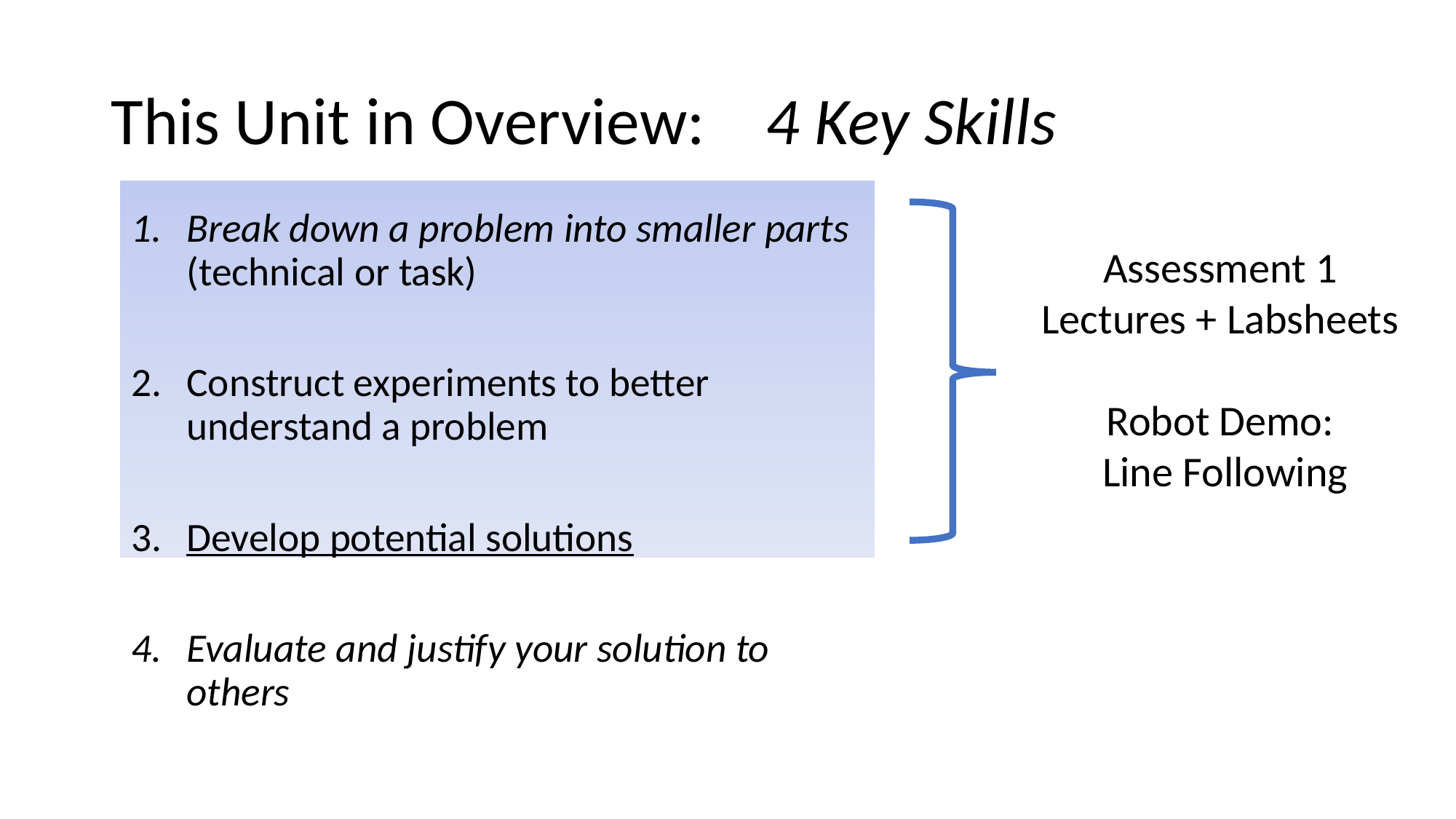

# This Unit in Overview: 	4 Key Skills

Break down a problem into smaller parts (technical or task)

Construct experiments to better understand a problem

Develop potential solutions

Evaluate and justify your solution to others

Assessment 1
Lectures + Labsheets

Robot Demo:
 Line Following